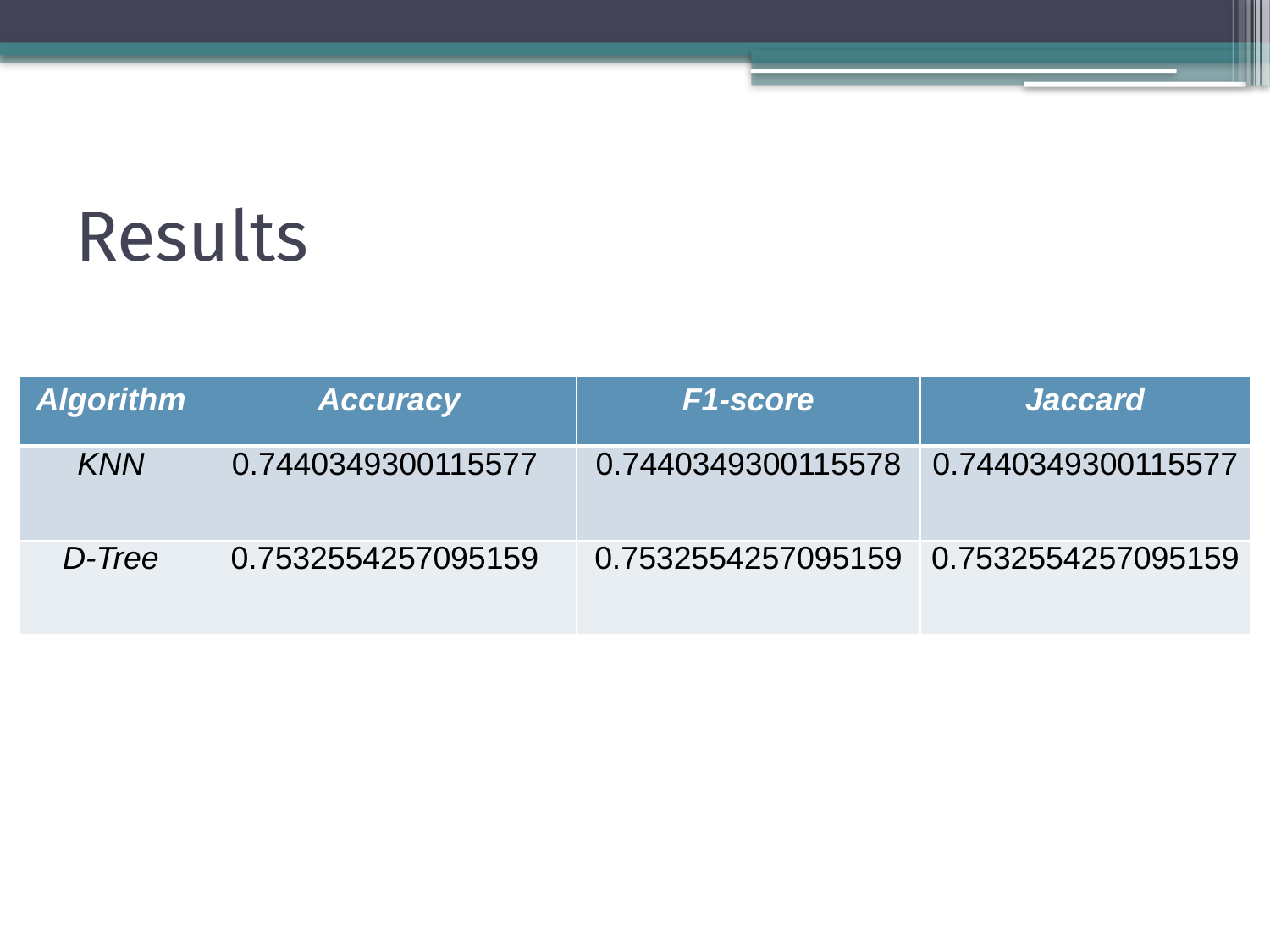

# Results
| Algorithm | Accuracy | F1-score | Jaccard |
| --- | --- | --- | --- |
| KNN | 0.7440349300115577 | 0.7440349300115578 | 0.7440349300115577 |
| D-Tree | 0.7532554257095159 | 0.7532554257095159 | 0.7532554257095159 |